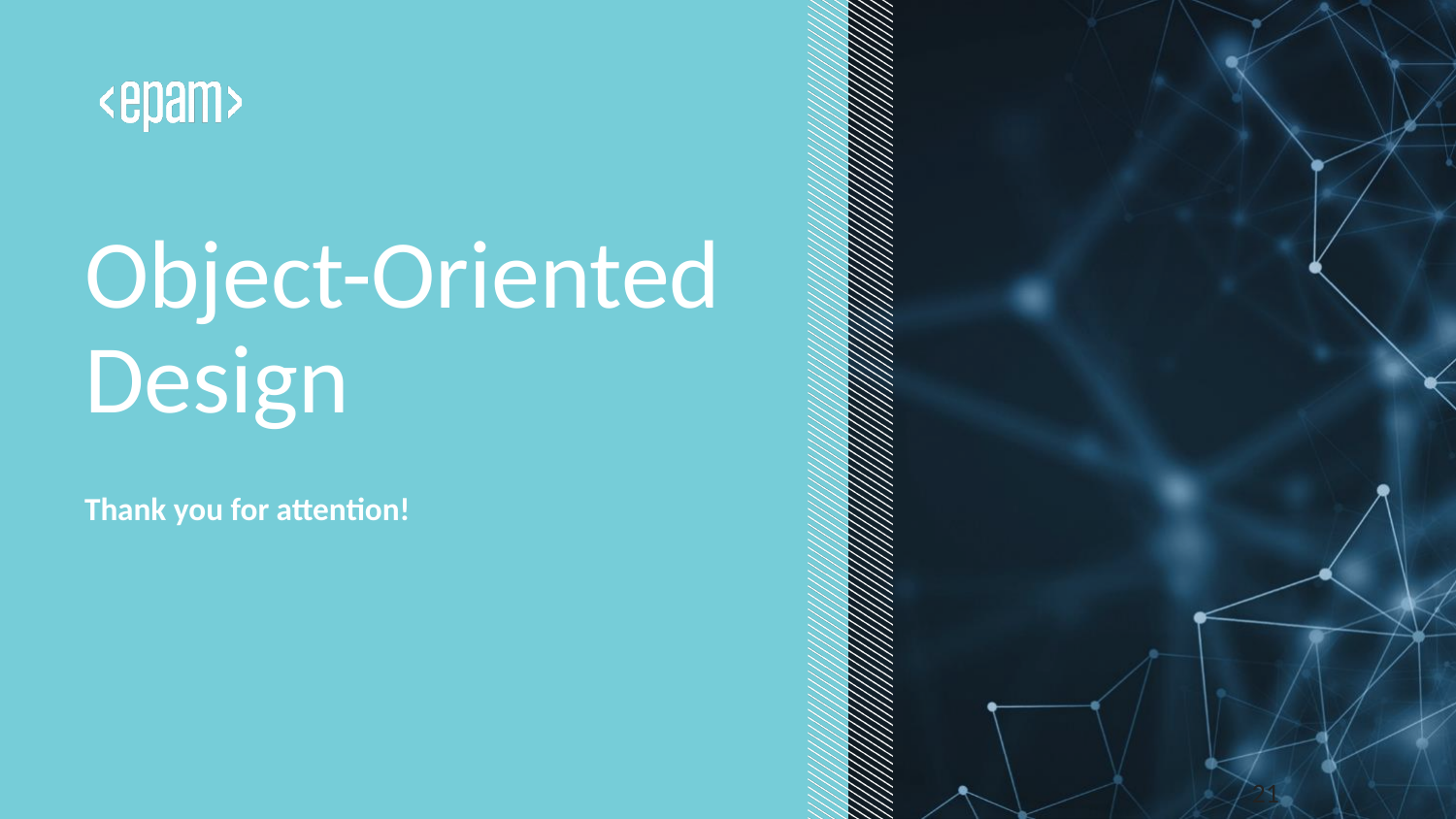

# Object-Oriented Design
Thank you for attention!
21